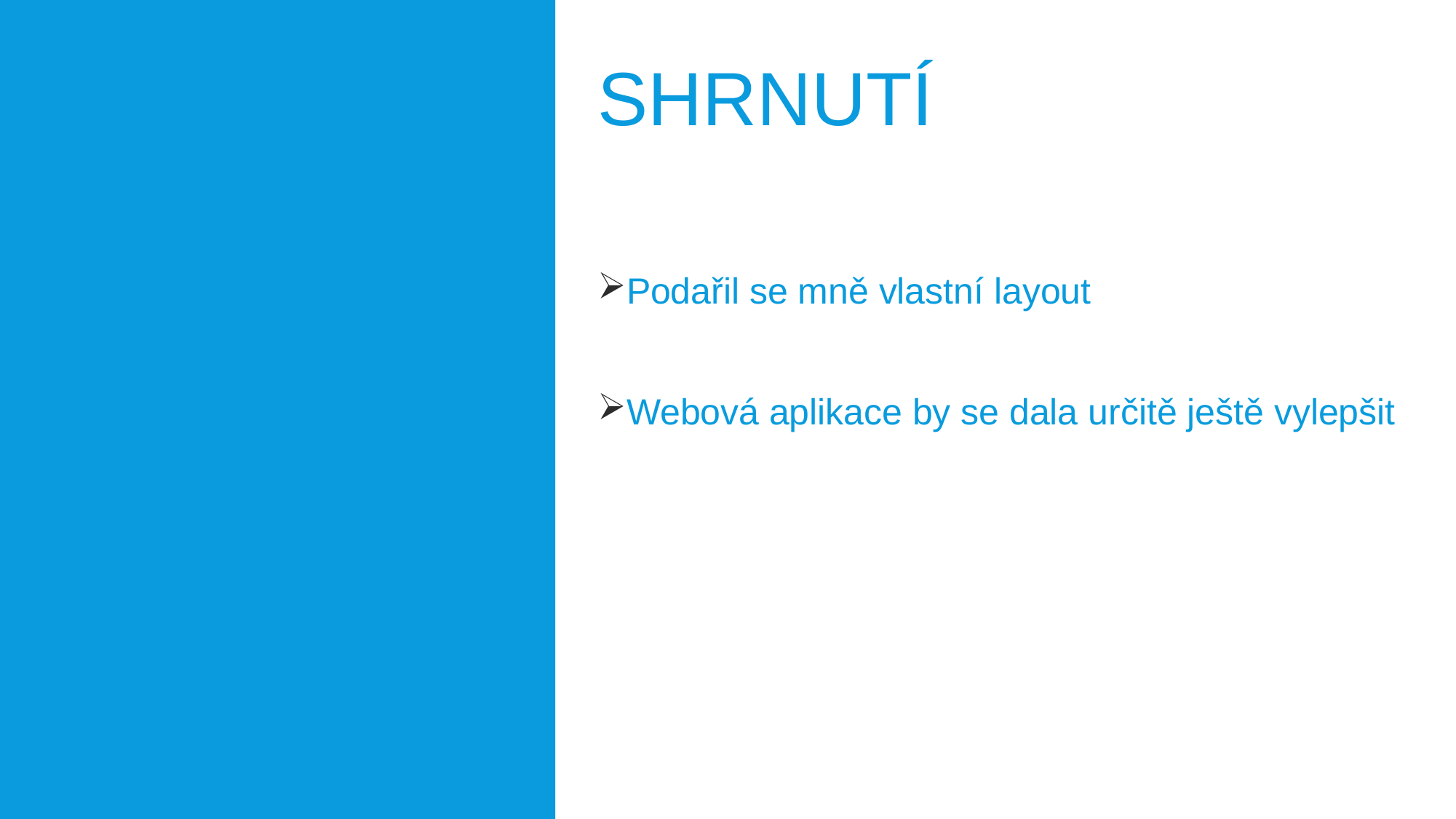

SHRNUTÍ
Podařil se mně vlastní layout

Webová aplikace by se dala určitě ještě vylepšit